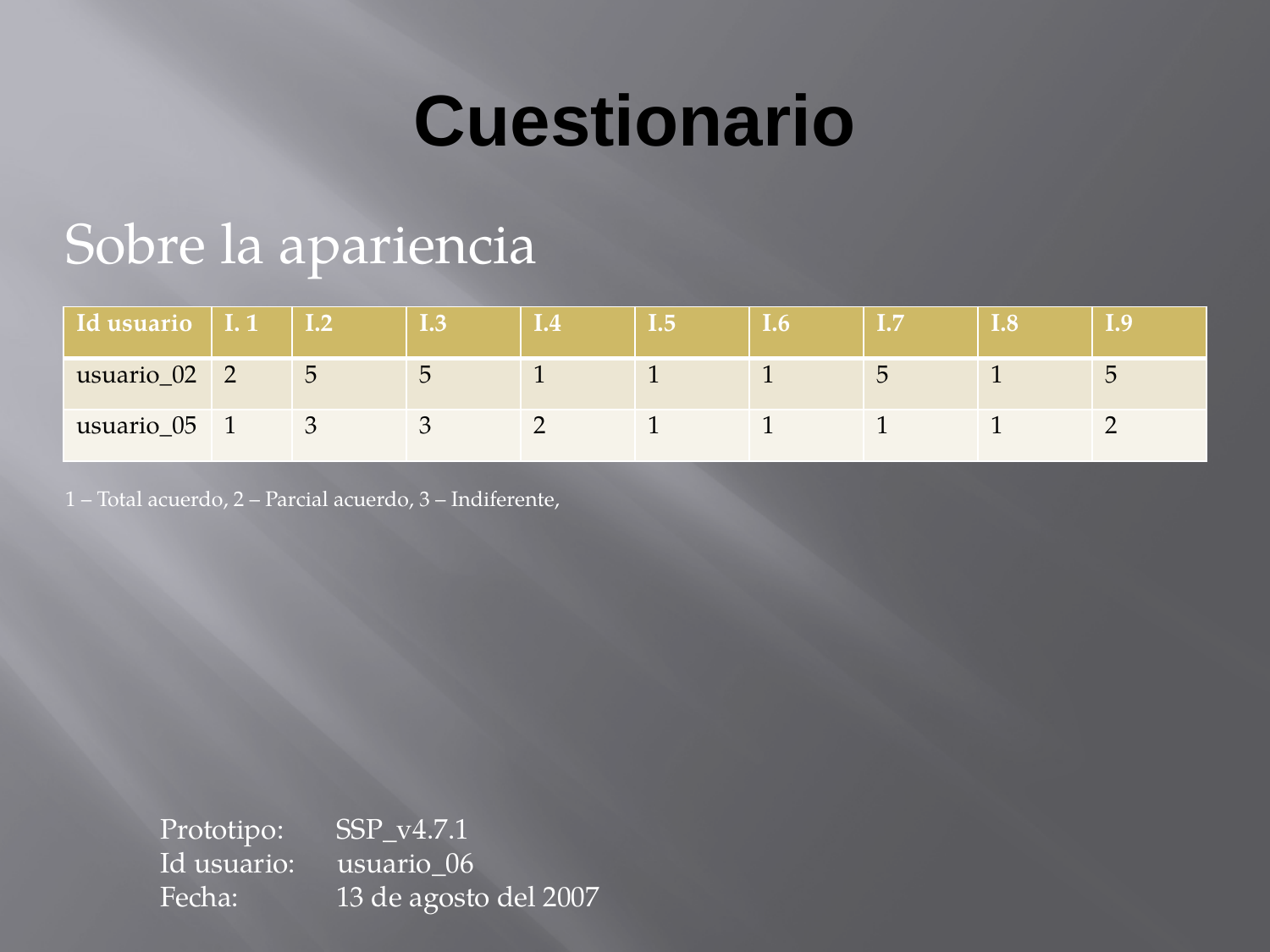

# Cuestionario
Sobre la apariencia
| Id usuario | I. 1 | I.2 | I.3 | I.4 | I.5 | I.6 | I.7 | I.8 | I.9 |
| --- | --- | --- | --- | --- | --- | --- | --- | --- | --- |
| usuario\_02 | 2 | 5 | 5 | 1 | 1 | 1 | 5 | 1 | 5 |
| usuario\_05 | 1 | 3 | 3 | 2 | 1 | 1 | 1 | 1 | 2 |
1 – Total acuerdo, 2 – Parcial acuerdo, 3 – Indiferente,
Prototipo:	       SSP_v4.7.1
Id usuario:      usuario_06
Fecha:	       13 de agosto del 2007